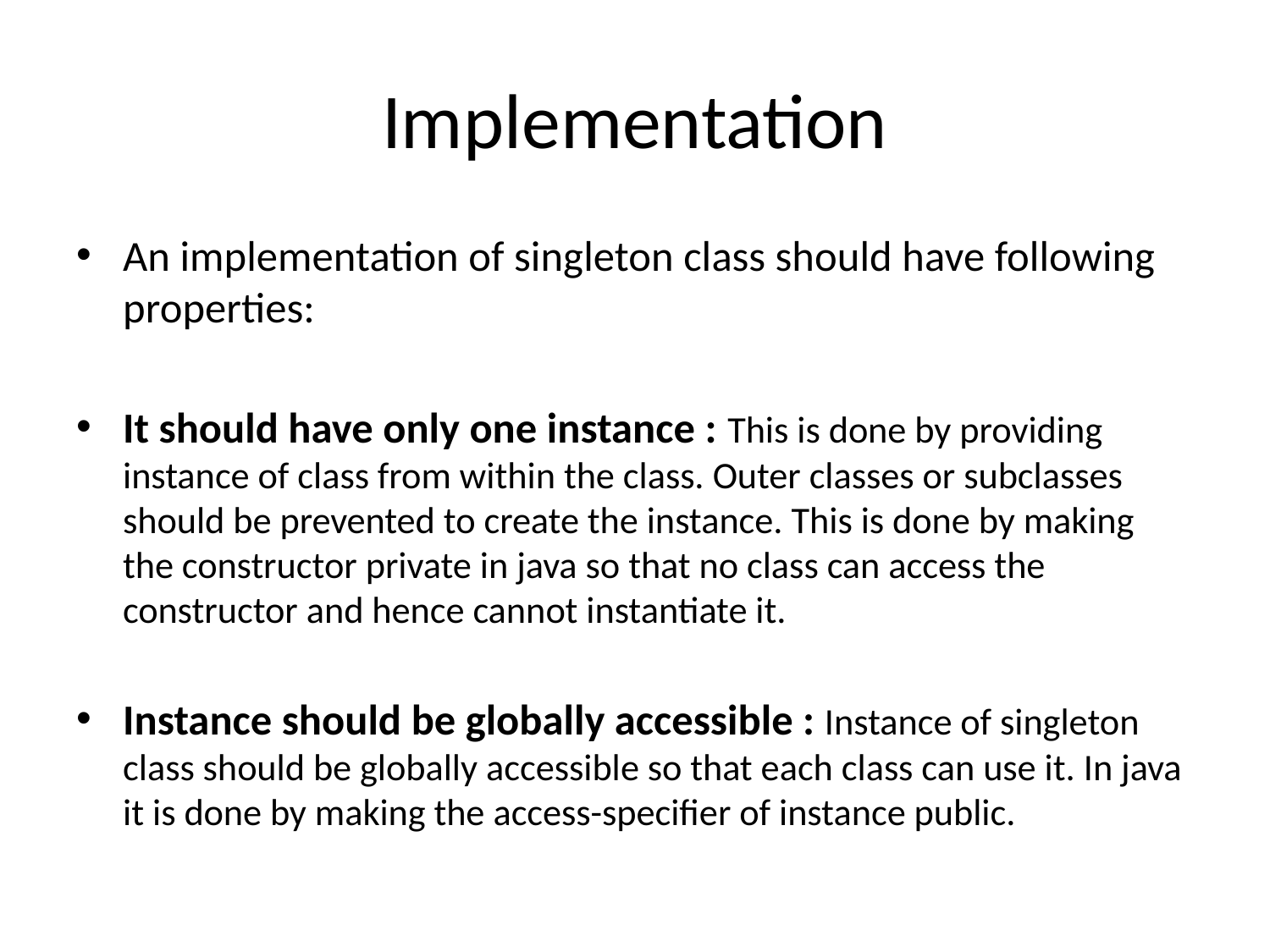

# Implementation
An implementation of singleton class should have following properties:

It should have only one instance : This is done by providing instance of class from within the class. Outer classes or subclasses should be prevented to create the instance. This is done by making the constructor private in java so that no class can access the constructor and hence cannot instantiate it.

Instance should be globally accessible : Instance of singleton class should be globally accessible so that each class can use it. In java it is done by making the access-specifier of instance public.